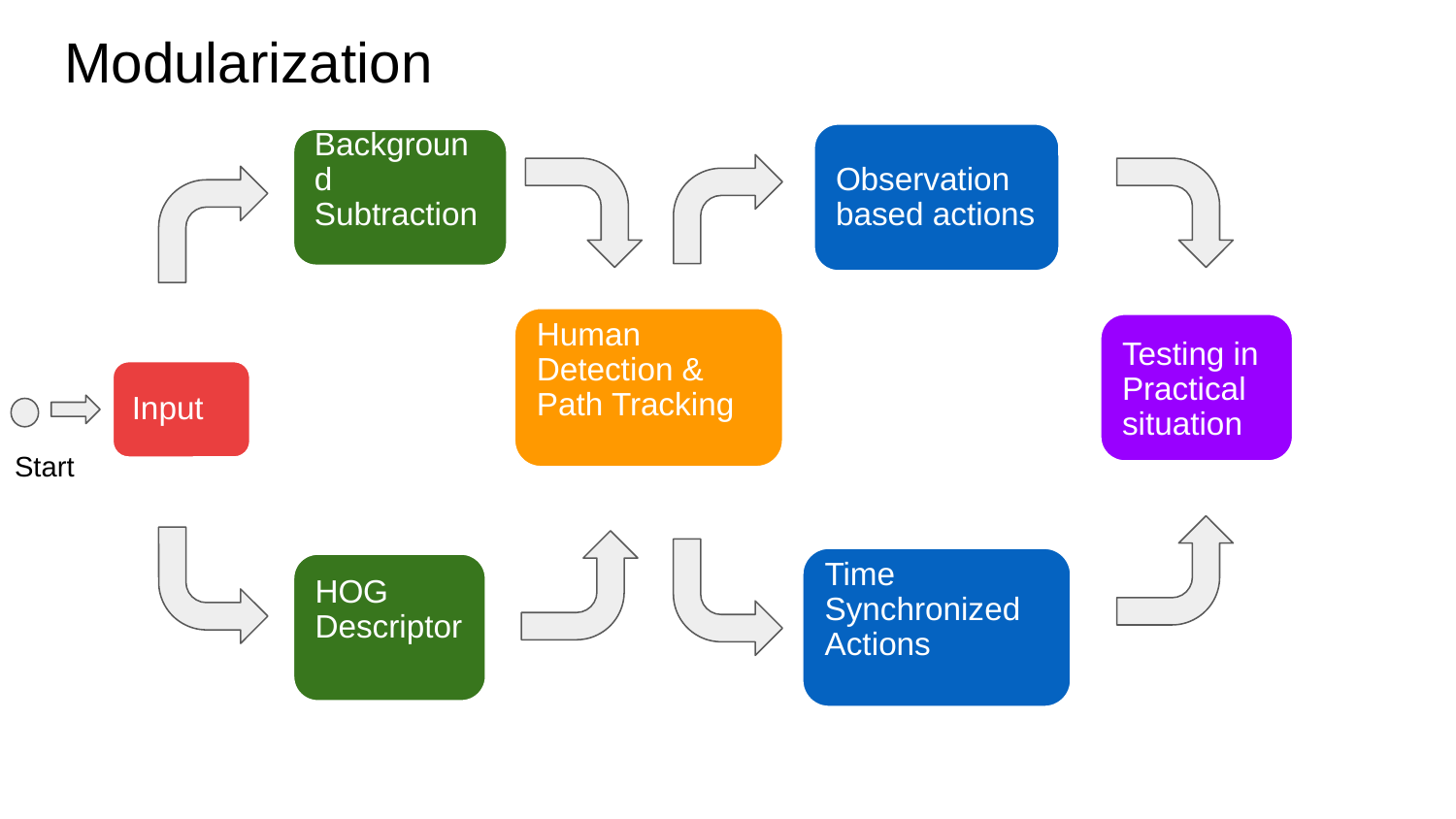

# Modularization
Observation based actions
Background Subtraction

Human Detection & Path Tracking

Testing in Practical situation

Input

Start

Time Synchronized Actions

HOG Descriptor